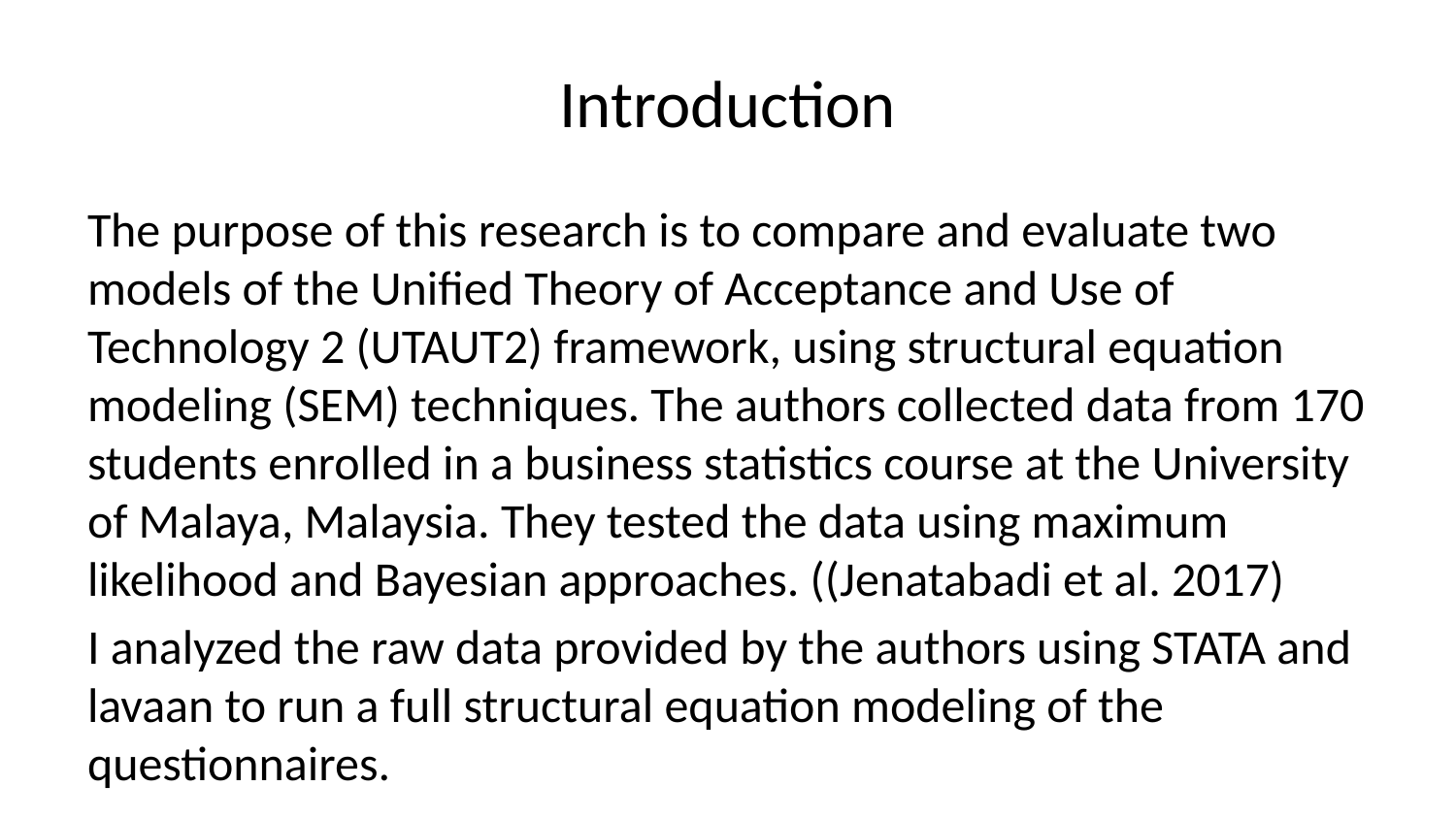

# Introduction
The purpose of this research is to compare and evaluate two models of the Unified Theory of Acceptance and Use of Technology 2 (UTAUT2) framework, using structural equation modeling (SEM) techniques. The authors collected data from 170 students enrolled in a business statistics course at the University of Malaya, Malaysia. They tested the data using maximum likelihood and Bayesian approaches. ((Jenatabadi et al. 2017)
I analyzed the raw data provided by the authors using STATA and lavaan to run a full structural equation modeling of the questionnaires.